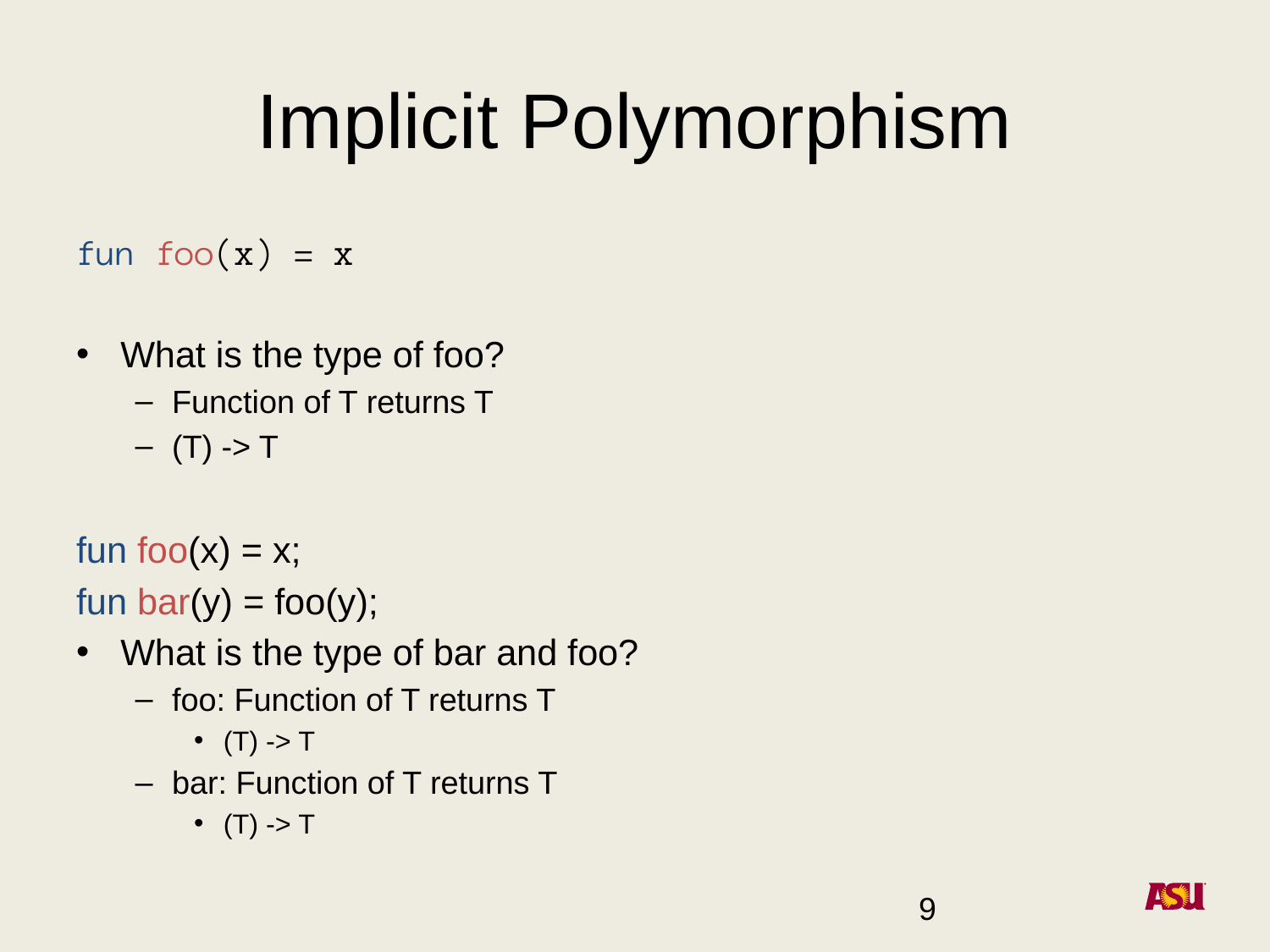

# Implicit Polymorphism
fun foo(x) = x

What is the type of foo?
Function of T returns T
(T) -> T

fun foo(x) = x;
fun bar(y) = foo(y);
What is the type of bar and foo?
foo: Function of T returns T
(T) -> T
bar: Function of T returns T
(T) -> T
9